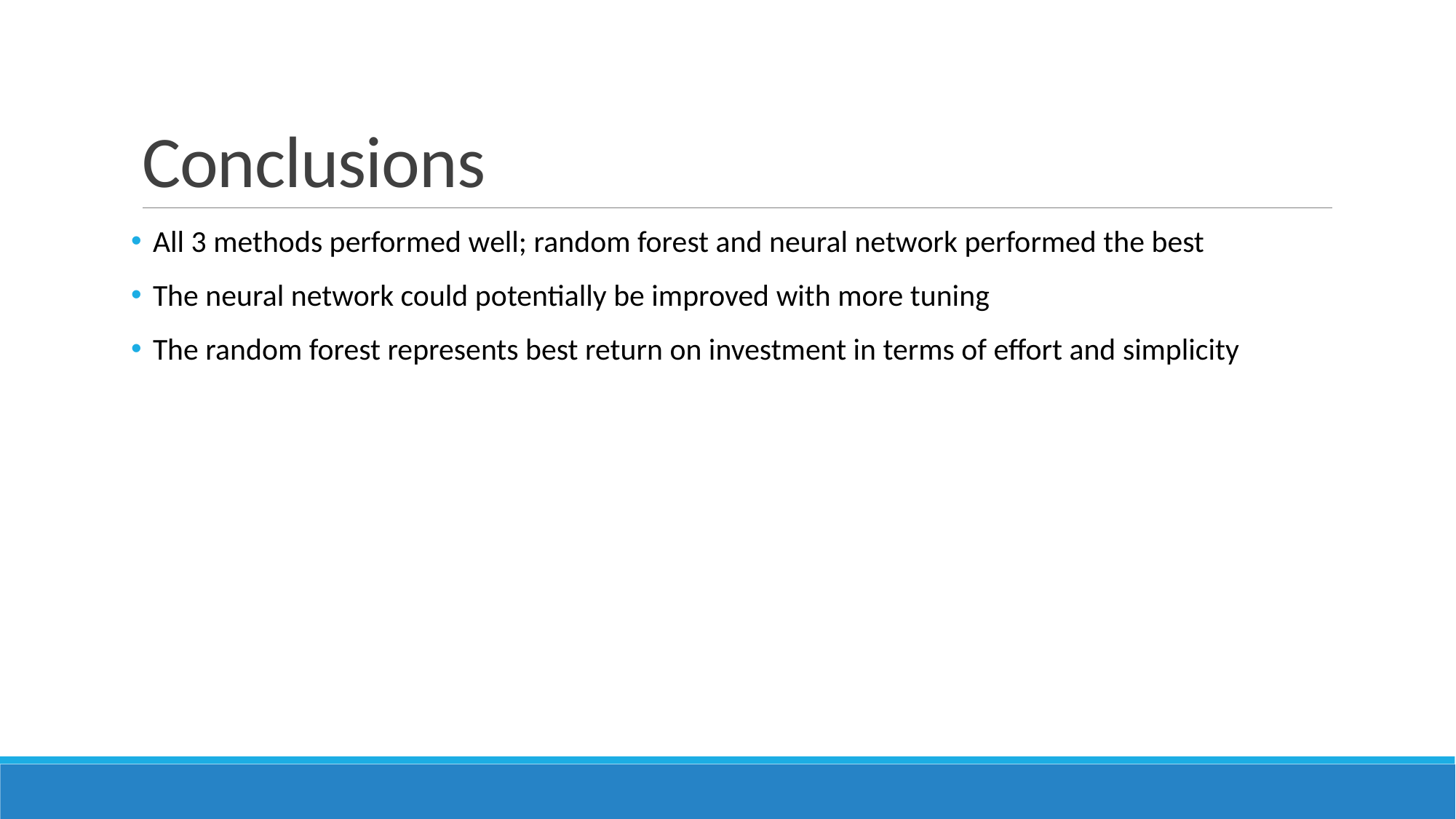

# Conclusions
All 3 methods performed well; random forest and neural network performed the best
The neural network could potentially be improved with more tuning
The random forest represents best return on investment in terms of effort and simplicity